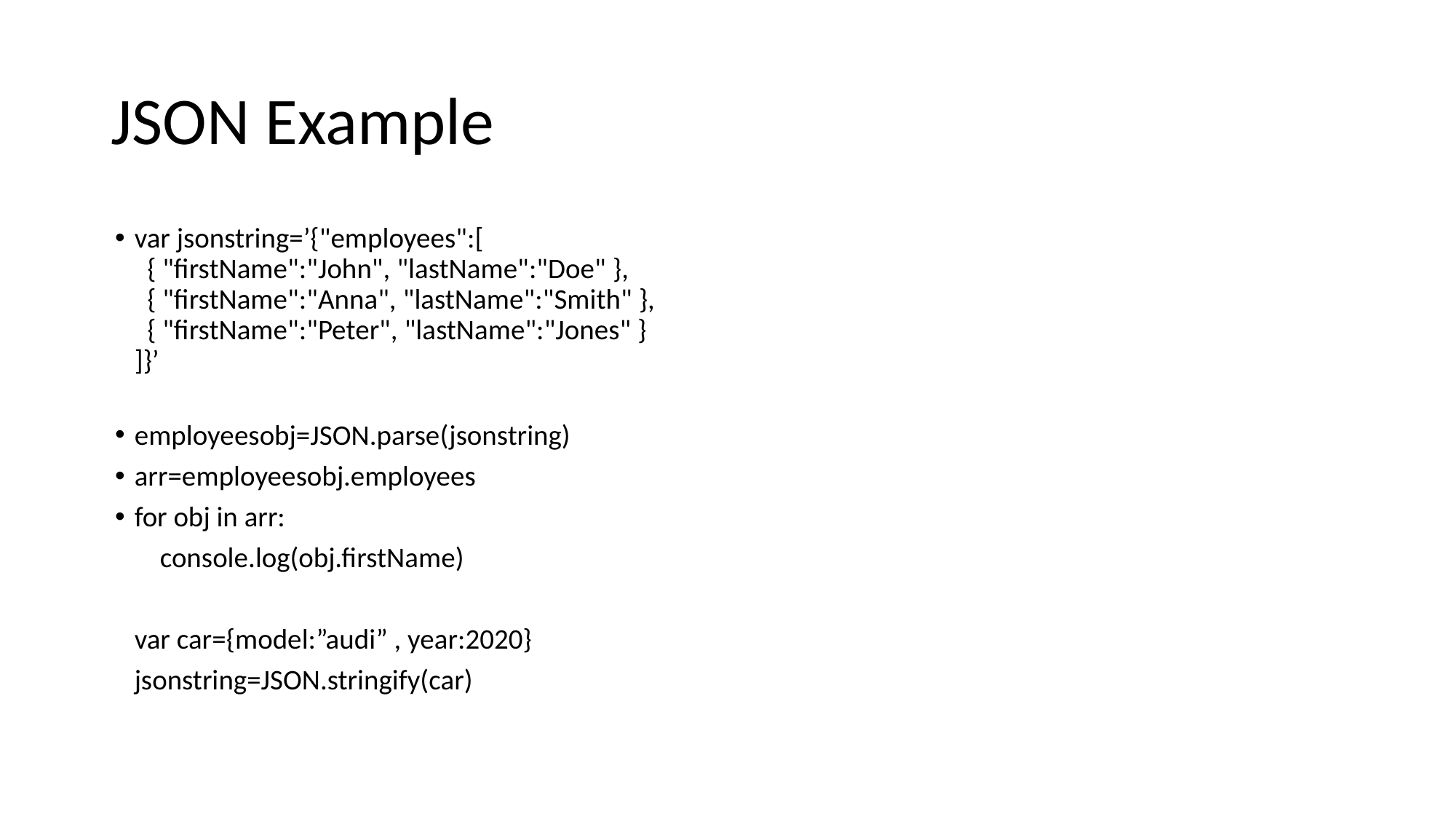

# JSON Example
var jsonstring=’{"employees":[
  { "firstName":"John", "lastName":"Doe" },
  { "firstName":"Anna", "lastName":"Smith" },
  { "firstName":"Peter", "lastName":"Jones" }
]}’
employeesobj=JSON.parse(jsonstring)
arr=employeesobj.employees
for obj in arr:
    console.log(obj.firstName)

var car={model:”audi” , year:2020}
jsonstring=JSON.stringify(car)